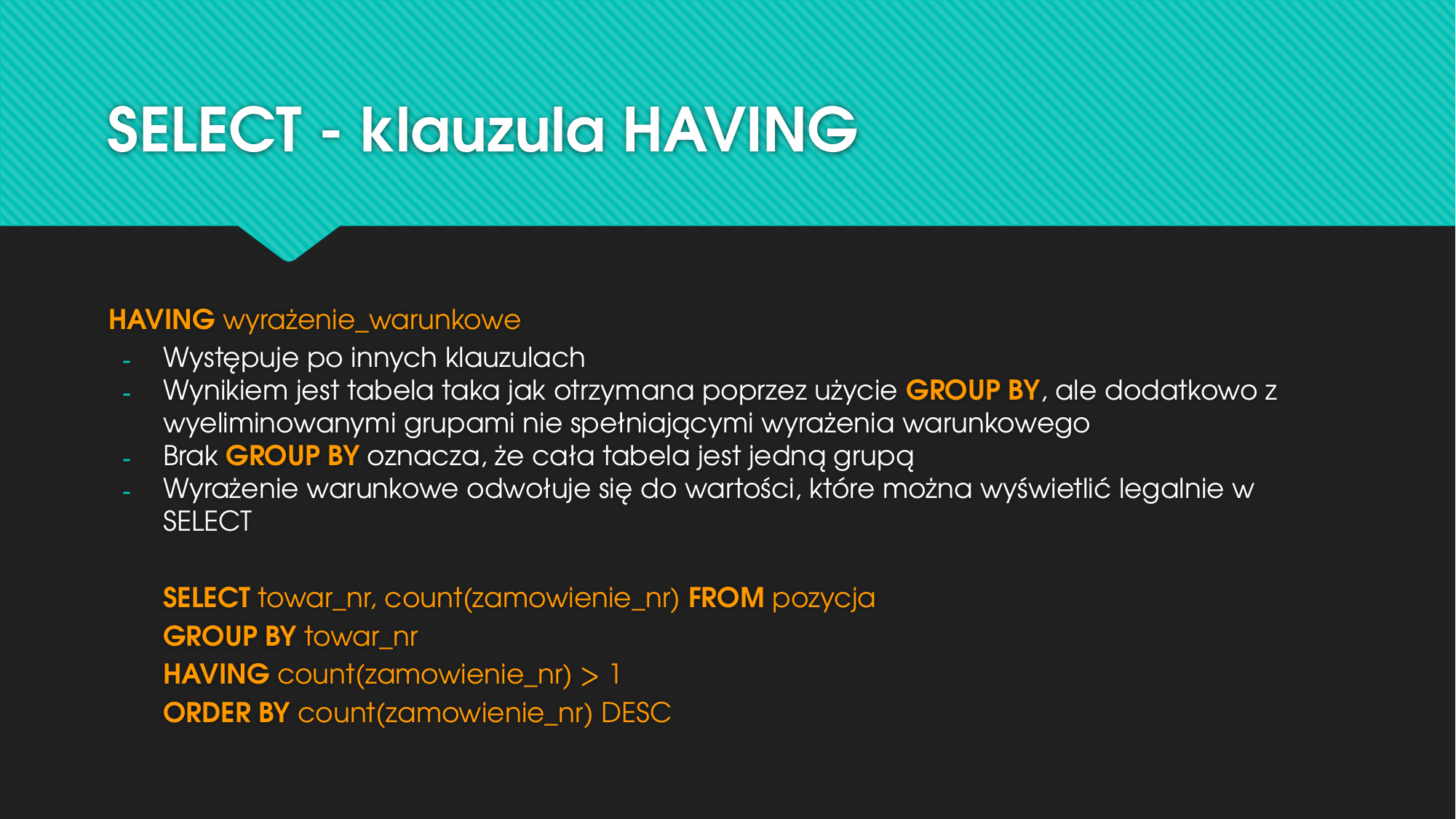

# SELECT - klauzula HAVING
HAVING wyrażenie_warunkowe
Występuje po innych klauzulach
Wynikiem jest tabela taka jak otrzymana poprzez użycie GROUP BY, ale dodatkowo z wyeliminowanymi grupami nie spełniającymi wyrażenia warunkowego
Brak GROUP BY oznacza, że cała tabela jest jedną grupą
Wyrażenie warunkowe odwołuje się do wartości, które można wyświetlić legalnie w SELECT

SELECT towar_nr, count(zamowienie_nr) FROM pozycja
GROUP BY towar_nr
HAVING count(zamowienie_nr) > 1
ORDER BY count(zamowienie_nr) DESC